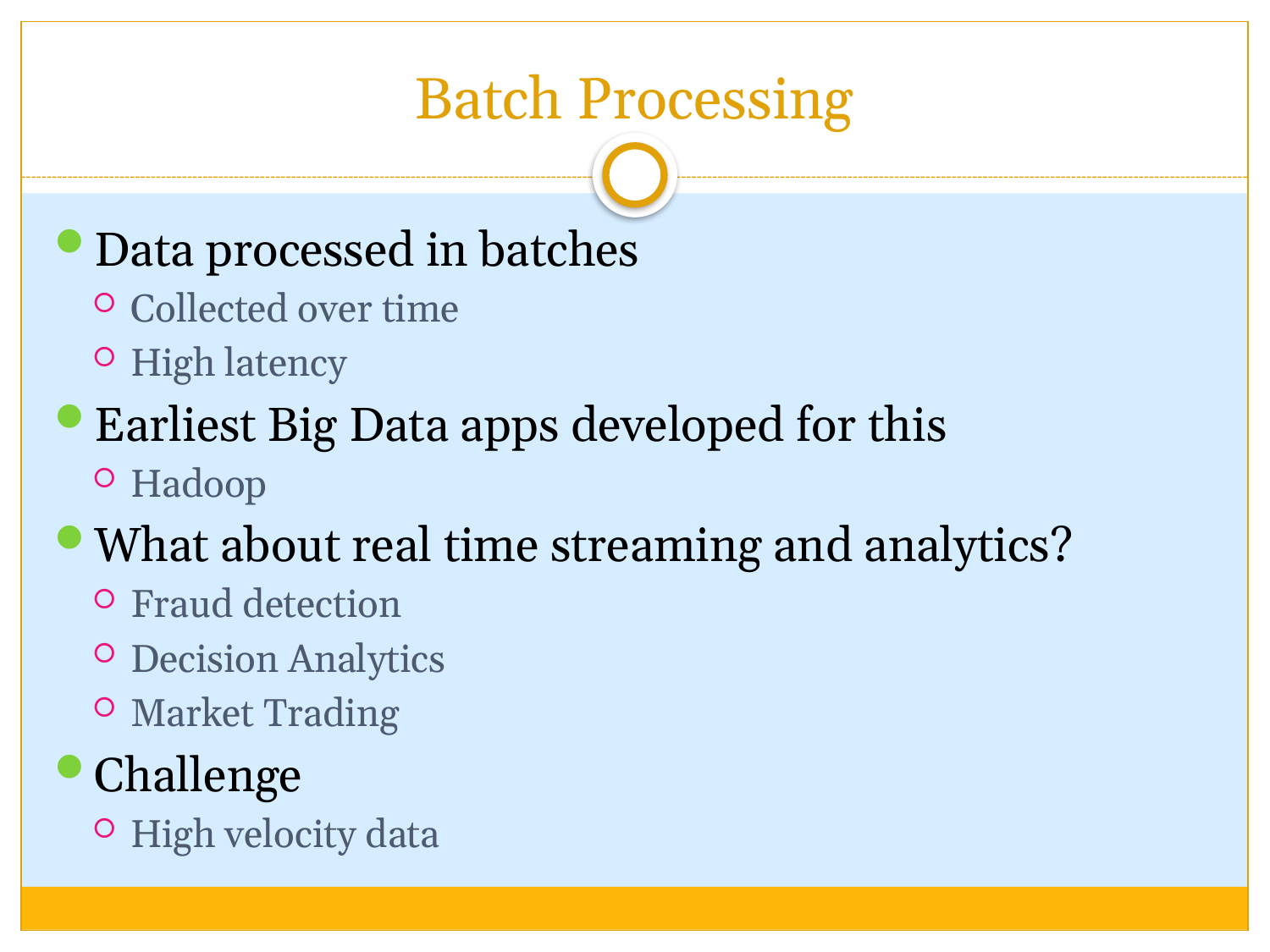

# Batch Processing
Data processed in batches
Collected over time
High latency
Earliest Big Data apps developed for this
Hadoop
What about real time streaming and analytics?
Fraud detection
Decision Analytics
Market Trading
Challenge
High velocity data